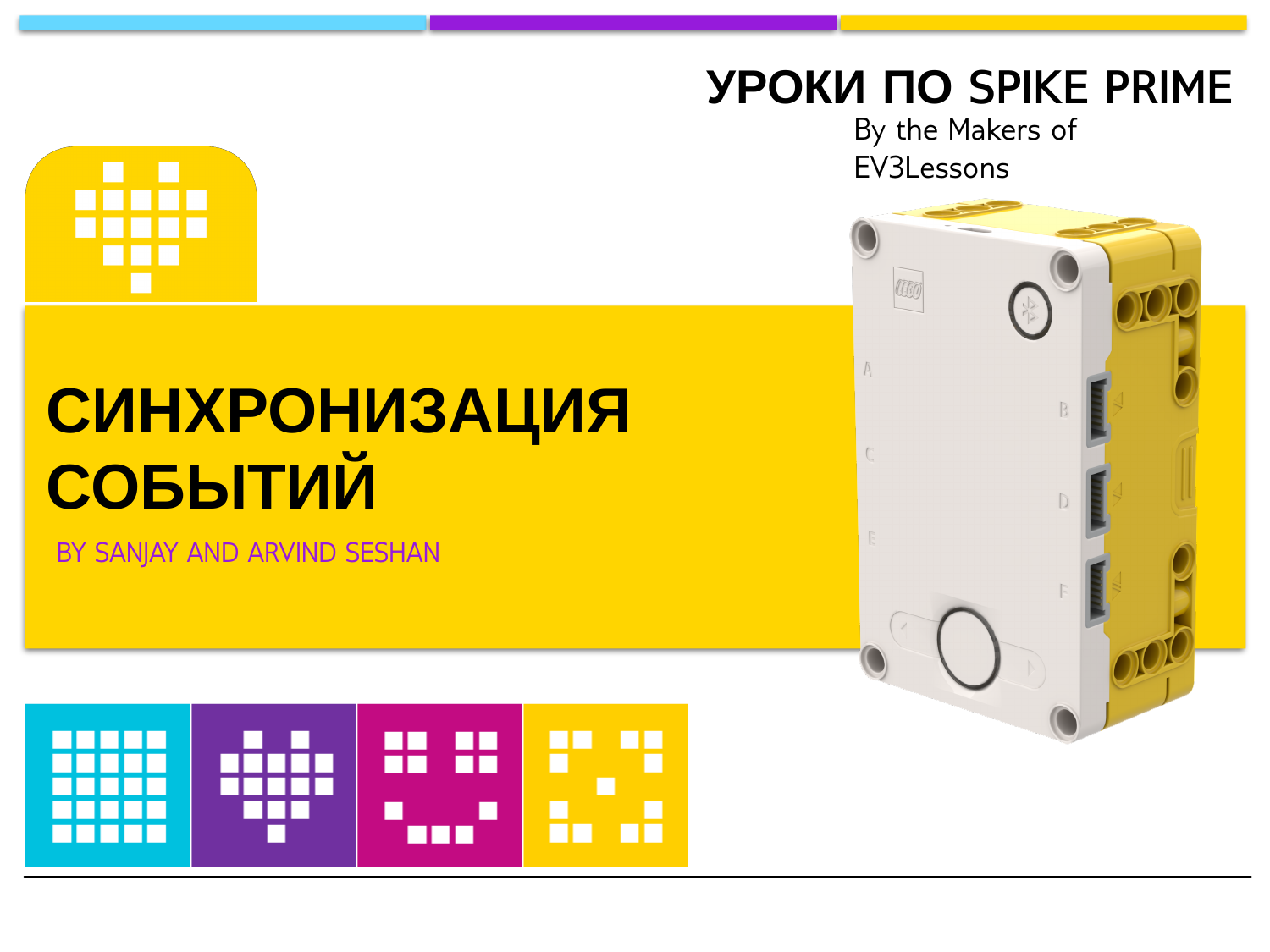

By the Makers of EV3Lessons

# СИНХРОНИЗАЦИЯ СОБЫТИЙ
By sanjay and Arvind Seshan